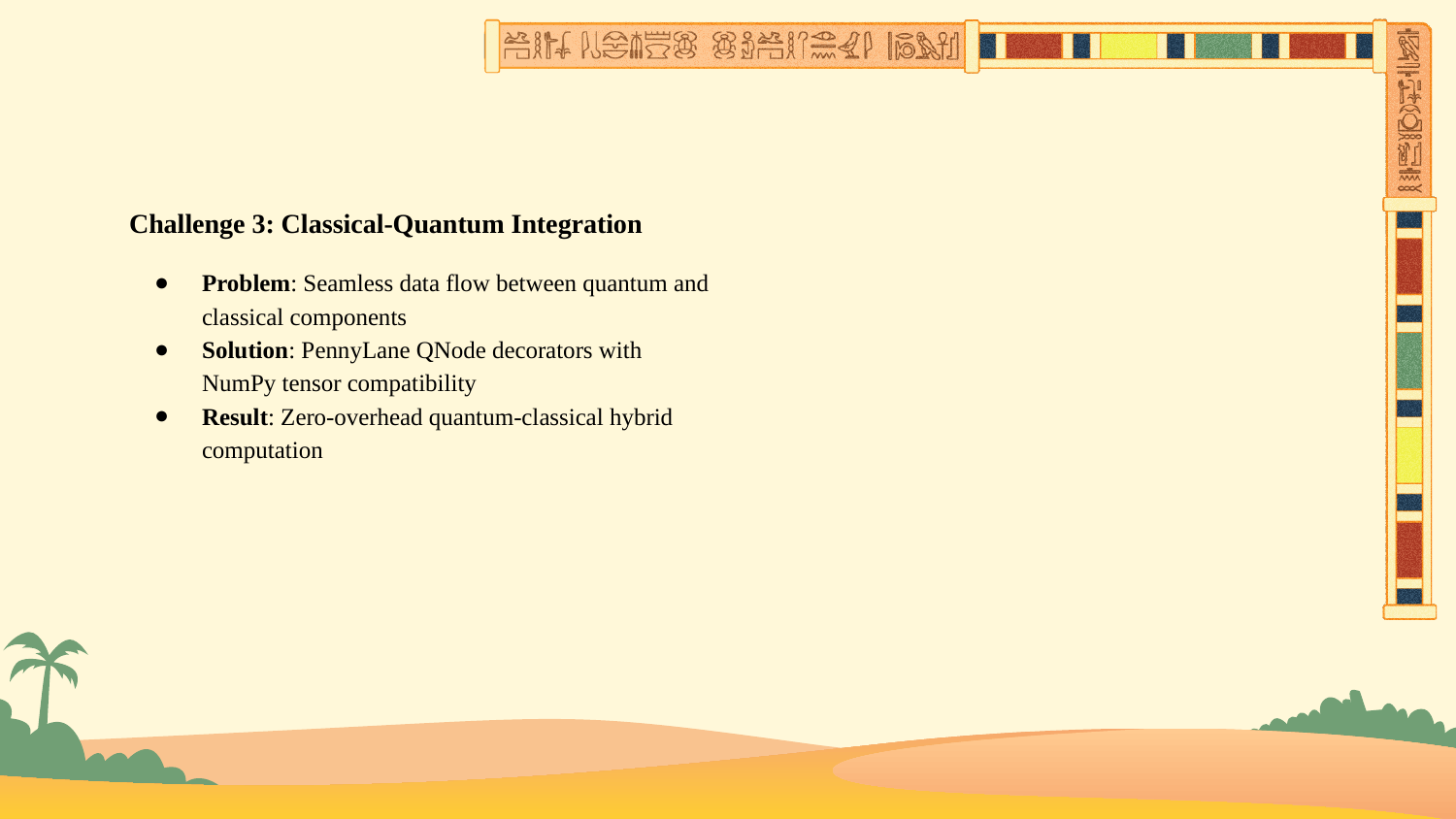

#
Challenge 3: Classical-Quantum Integration
Problem: Seamless data flow between quantum and classical components
Solution: PennyLane QNode decorators with NumPy tensor compatibility
Result: Zero-overhead quantum-classical hybrid computation